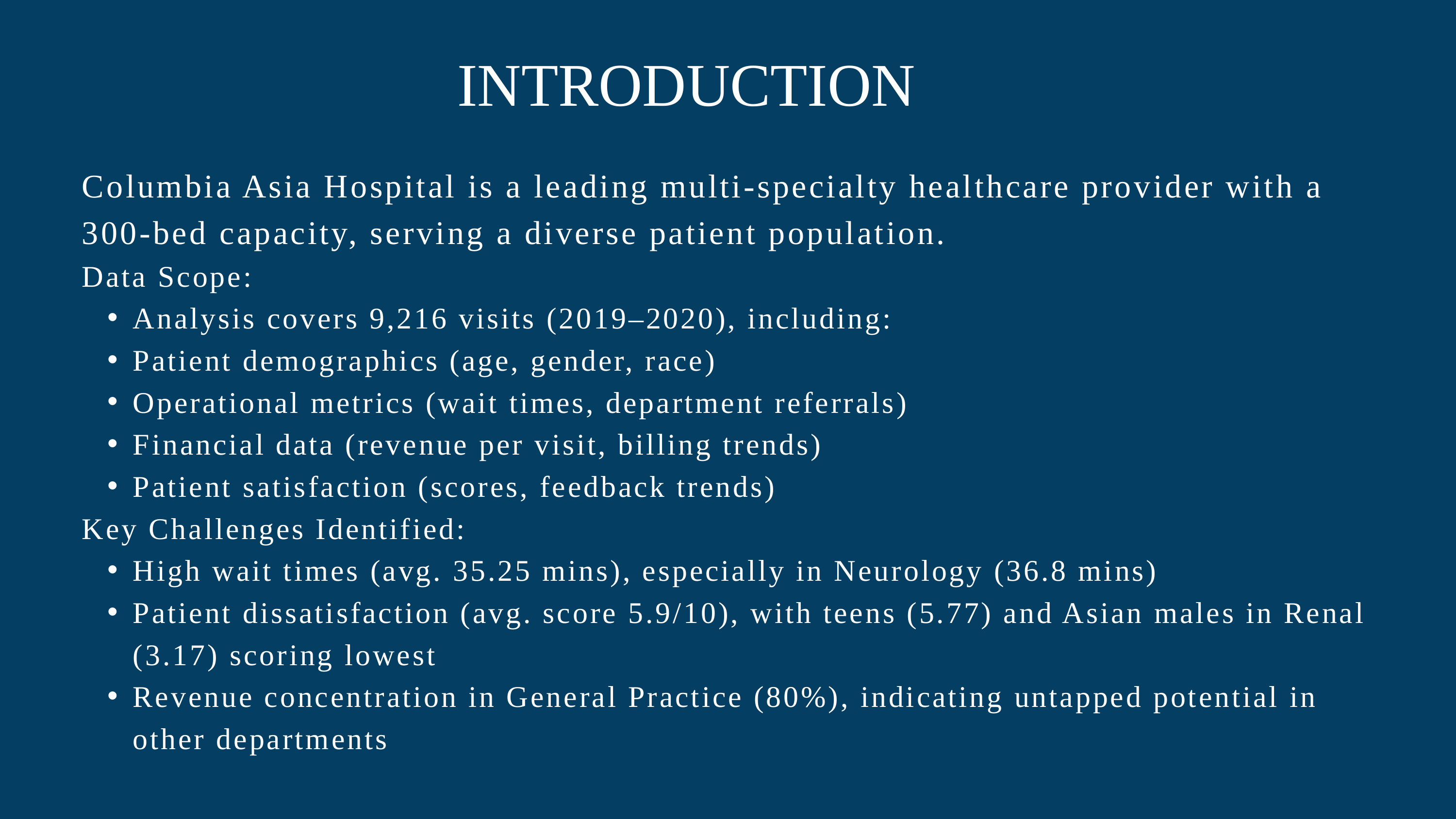

INTRODUCTION
Columbia Asia Hospital is a leading multi-specialty healthcare provider with a 300-bed capacity, serving a diverse patient population.
Data Scope:
Analysis covers 9,216 visits (2019–2020), including:
Patient demographics (age, gender, race)
Operational metrics (wait times, department referrals)
Financial data (revenue per visit, billing trends)
Patient satisfaction (scores, feedback trends)
Key Challenges Identified:
High wait times (avg. 35.25 mins), especially in Neurology (36.8 mins)
Patient dissatisfaction (avg. score 5.9/10), with teens (5.77) and Asian males in Renal (3.17) scoring lowest
Revenue concentration in General Practice (80%), indicating untapped potential in other departments